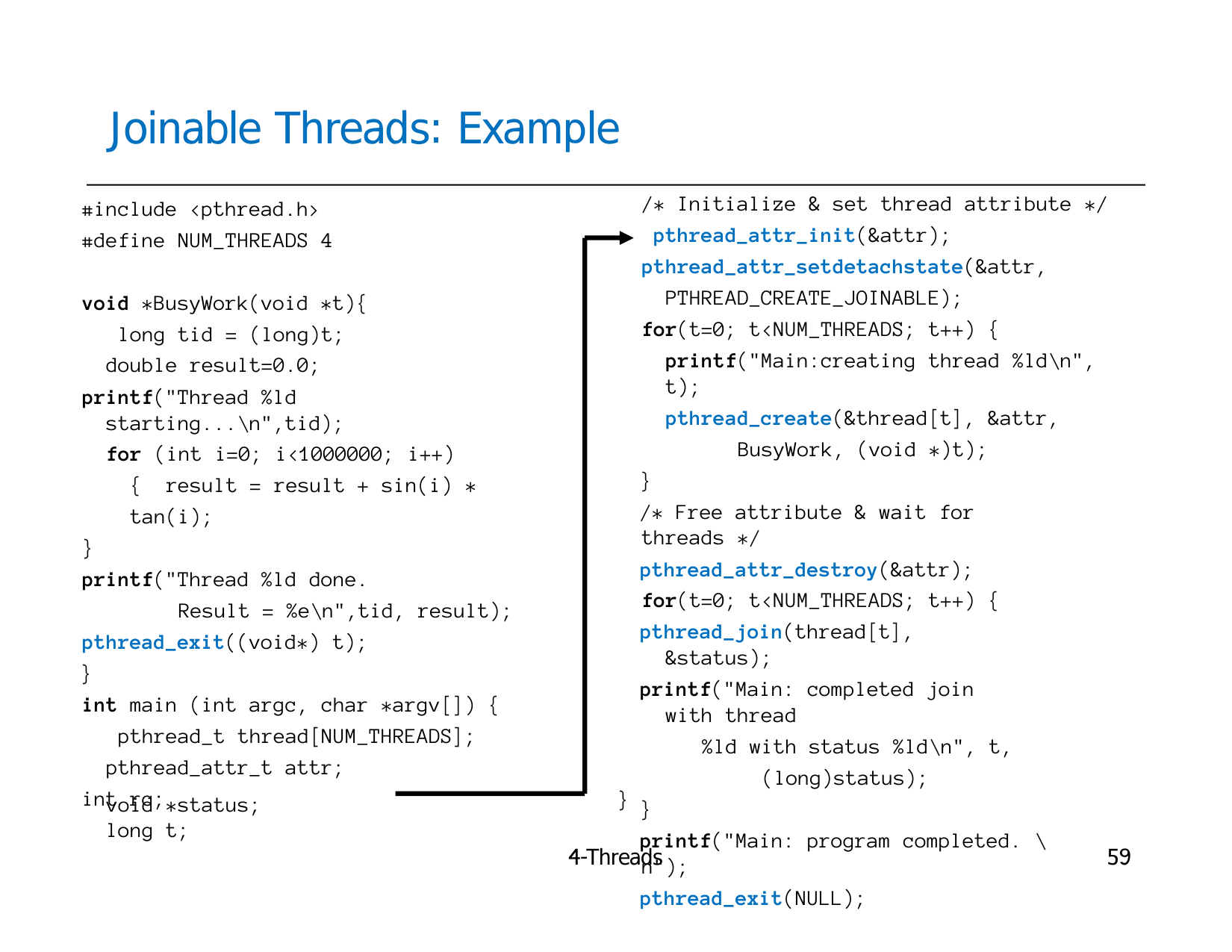

# Joinable Threads: Example
/* Initialize & set thread attribute */  pthread_attr_init(&attr);  pthread_attr_setdetachstate(&attr,
PTHREAD_CREATE_JOINABLE);
for(t=0; t<NUM_THREADS; t++) {
printf("Main:creating thread %ld\n", t);
pthread_create(&thread[t], &attr,  BusyWork, (void *)t);
}
/* Free attribute & wait for threads */
pthread_attr_destroy(&attr);  for(t=0; t<NUM_THREADS; t++) {
pthread_join(thread[t], &status);
printf("Main: completed join with thread
%ld with status %ld\n", t,  (long)status);
}
printf("Main: program completed. \n");
pthread_exit(NULL);
#include <pthread.h>  #define NUM_THREADS 4

void *BusyWork(void *t){  long tid = (long)t;  double result=0.0;
printf("Thread %ld starting...\n",tid);
for (int i=0; i<1000000; i++){  result = result + sin(i) * tan(i);
}
printf("Thread %ld done.
Result = %e\n",tid, result);
pthread_exit((void*) t);
}
int main (int argc, char *argv[]) {  pthread_t thread[NUM_THREADS];  pthread_attr_t attr;
int rc;  long t;
}
void *status;
4-Threads
59